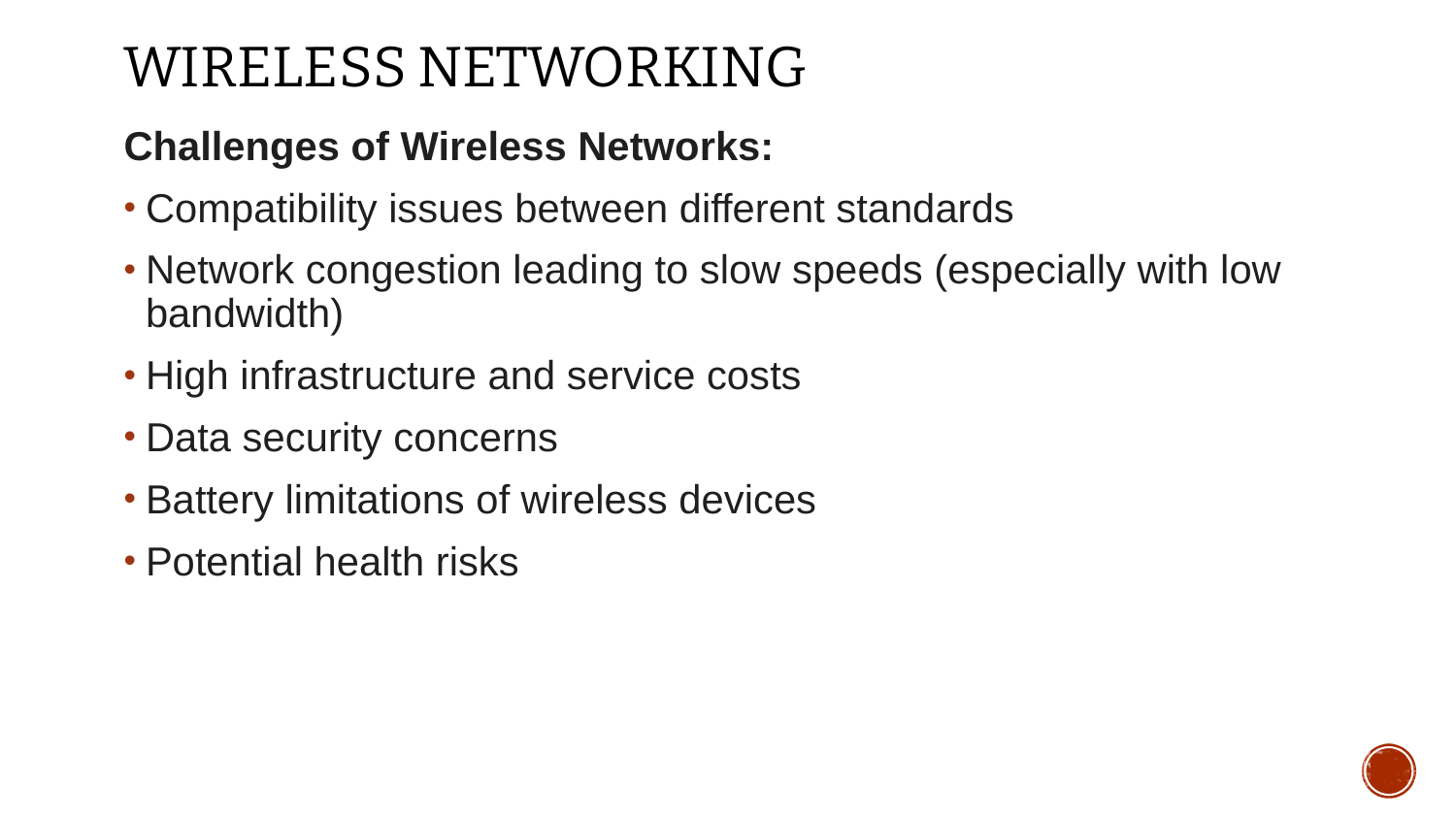

# Wireless networking
Challenges of Wireless Networks:
Compatibility issues between different standards
Network congestion leading to slow speeds (especially with low bandwidth)
High infrastructure and service costs
Data security concerns
Battery limitations of wireless devices
Potential health risks